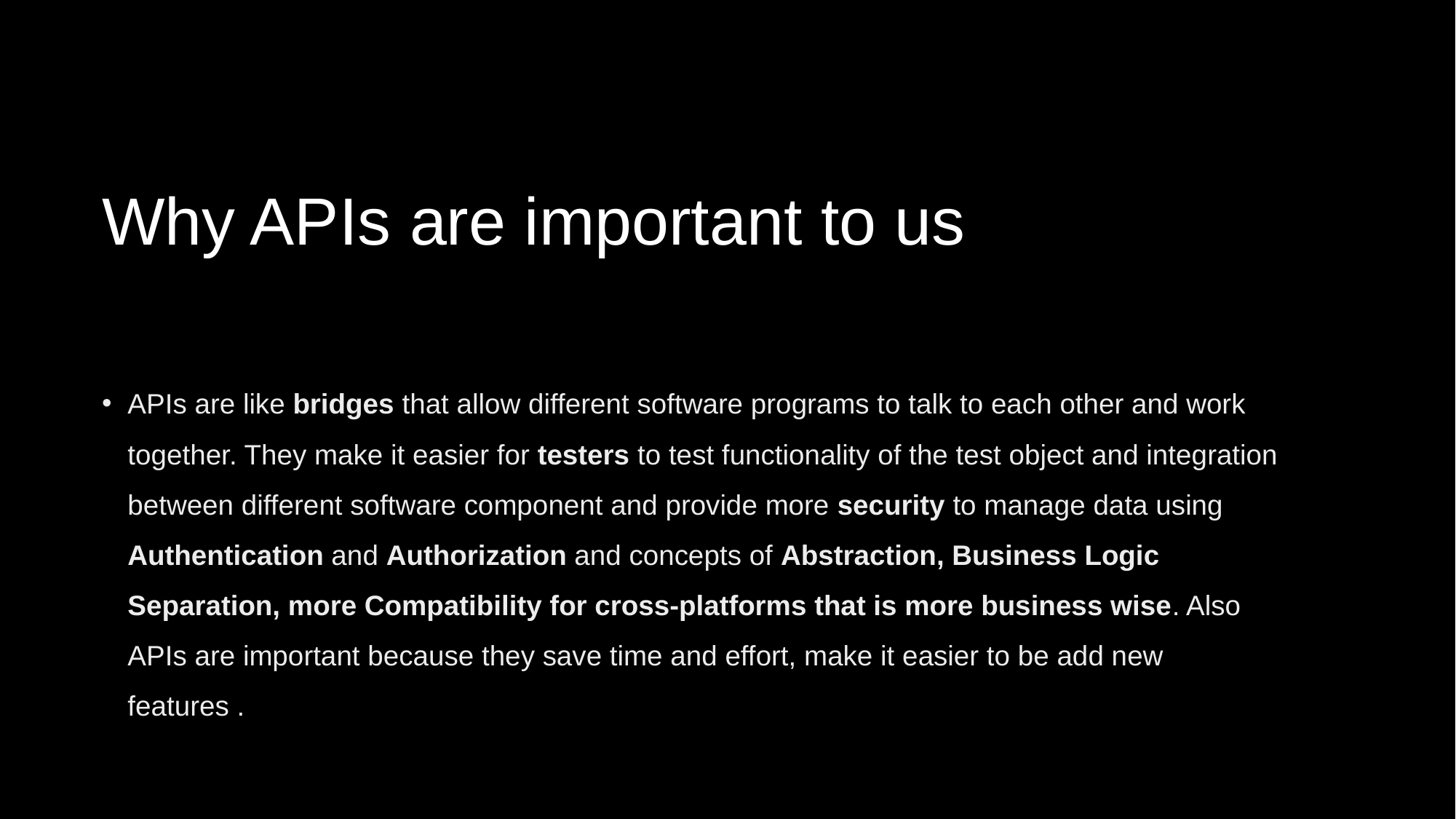

# Why APIs are important to us
APIs are like bridges that allow different software programs to talk to each other and work together. They make it easier for testers to test functionality of the test object and integration between different software component and provide more security to manage data using Authentication and Authorization and concepts of Abstraction, Business Logic Separation, more Compatibility for cross-platforms that is more business wise. Also APIs are important because they save time and effort, make it easier to be add new features .